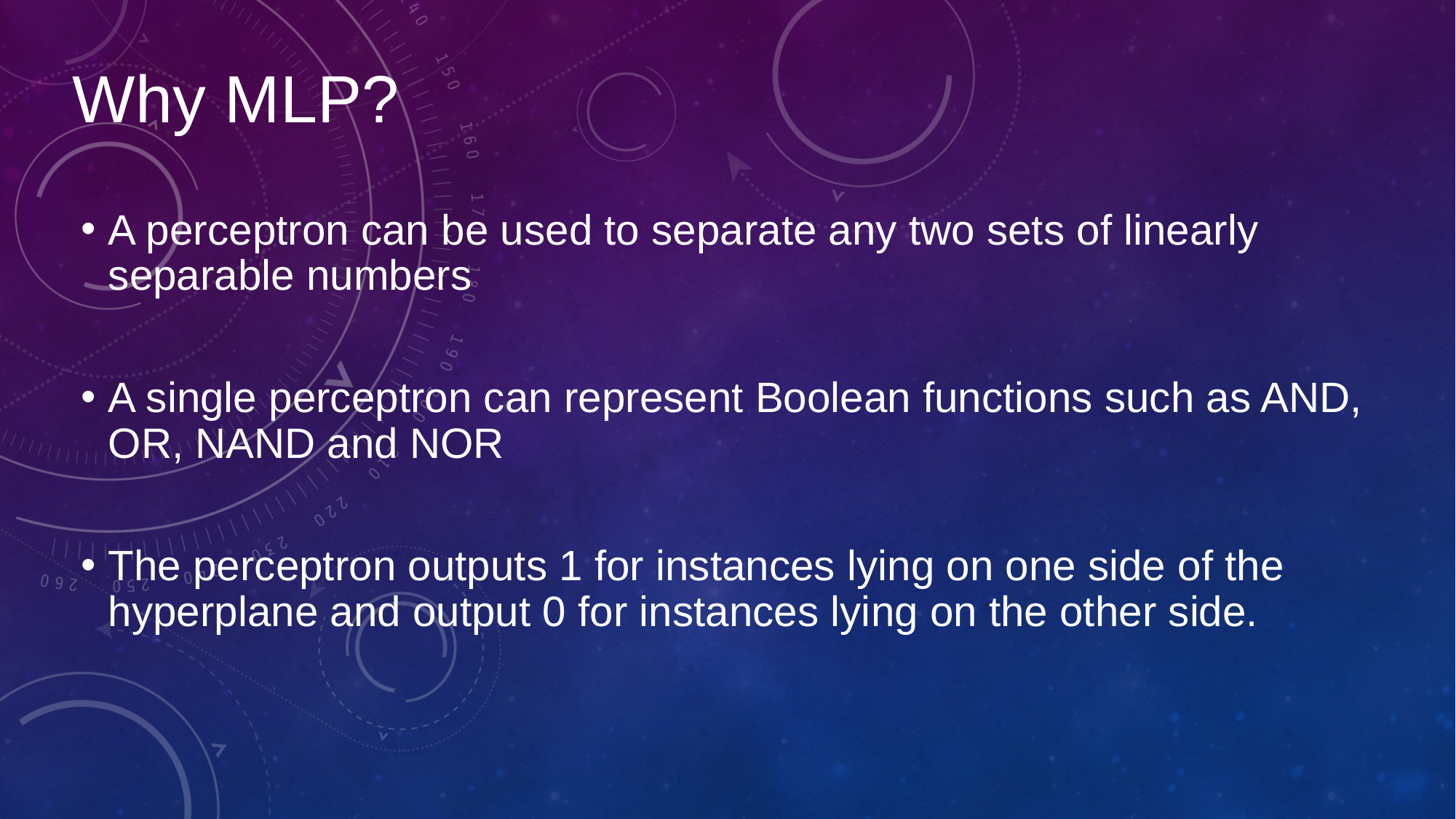

# Why MLP?
A perceptron can be used to separate any two sets of linearly separable numbers

A single perceptron can represent Boolean functions such as AND, OR, NAND and NOR

The perceptron outputs 1 for instances lying on one side of the hyperplane and output 0 for instances lying on the other side.